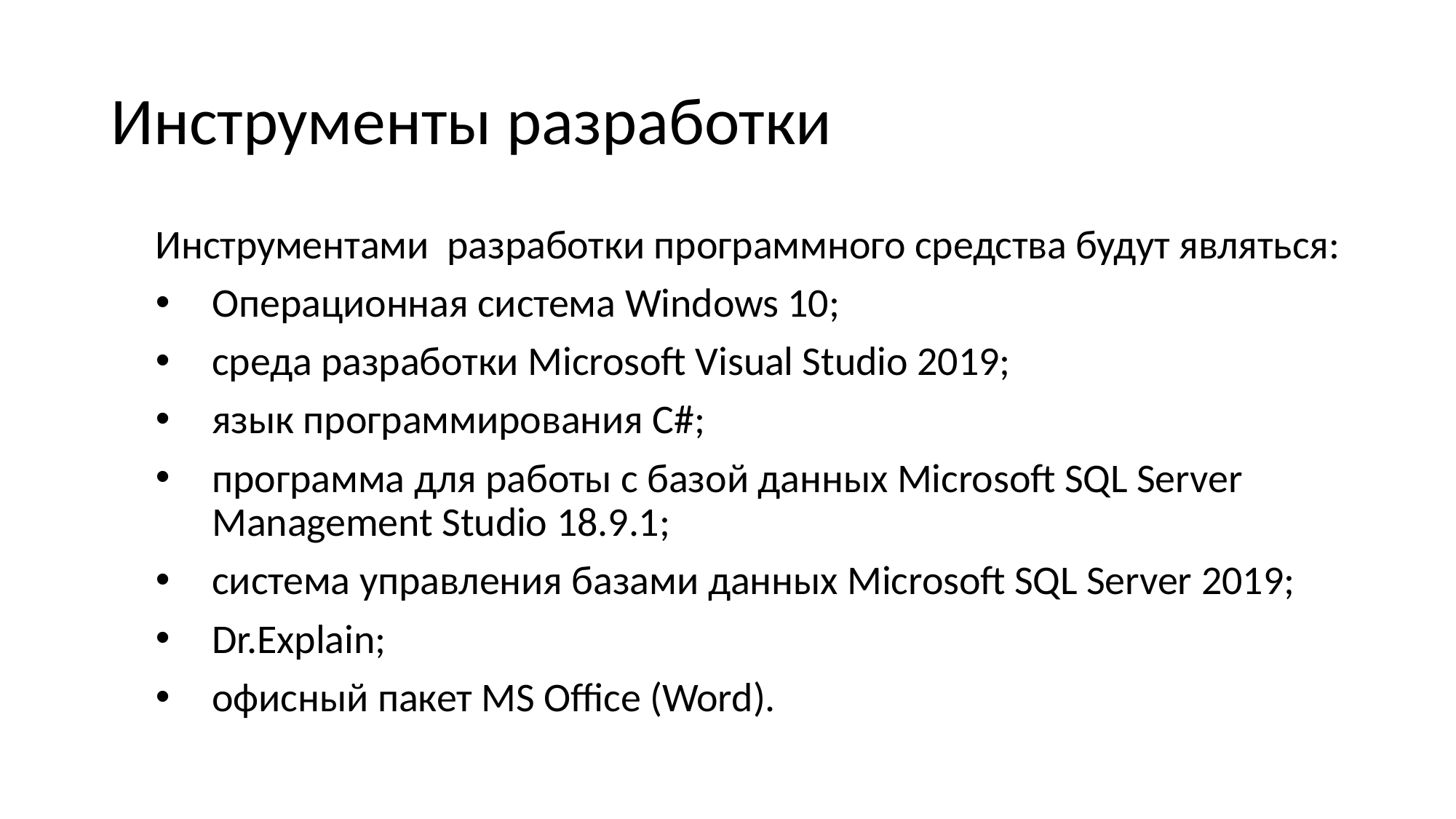

# Инструменты разработки
Инструментами  разработки программного средства будут являться:
Операционная система Windows 10;
среда разработки Microsoft Visual Studio 2019;
язык программирования C#;
программа для работы с базой данных Microsoft SQL Server Management Studio 18.9.1;
система управления базами данных Microsoft SQL Server 2019;
Dr.Explain;
офисный пакет MS Office (Word).